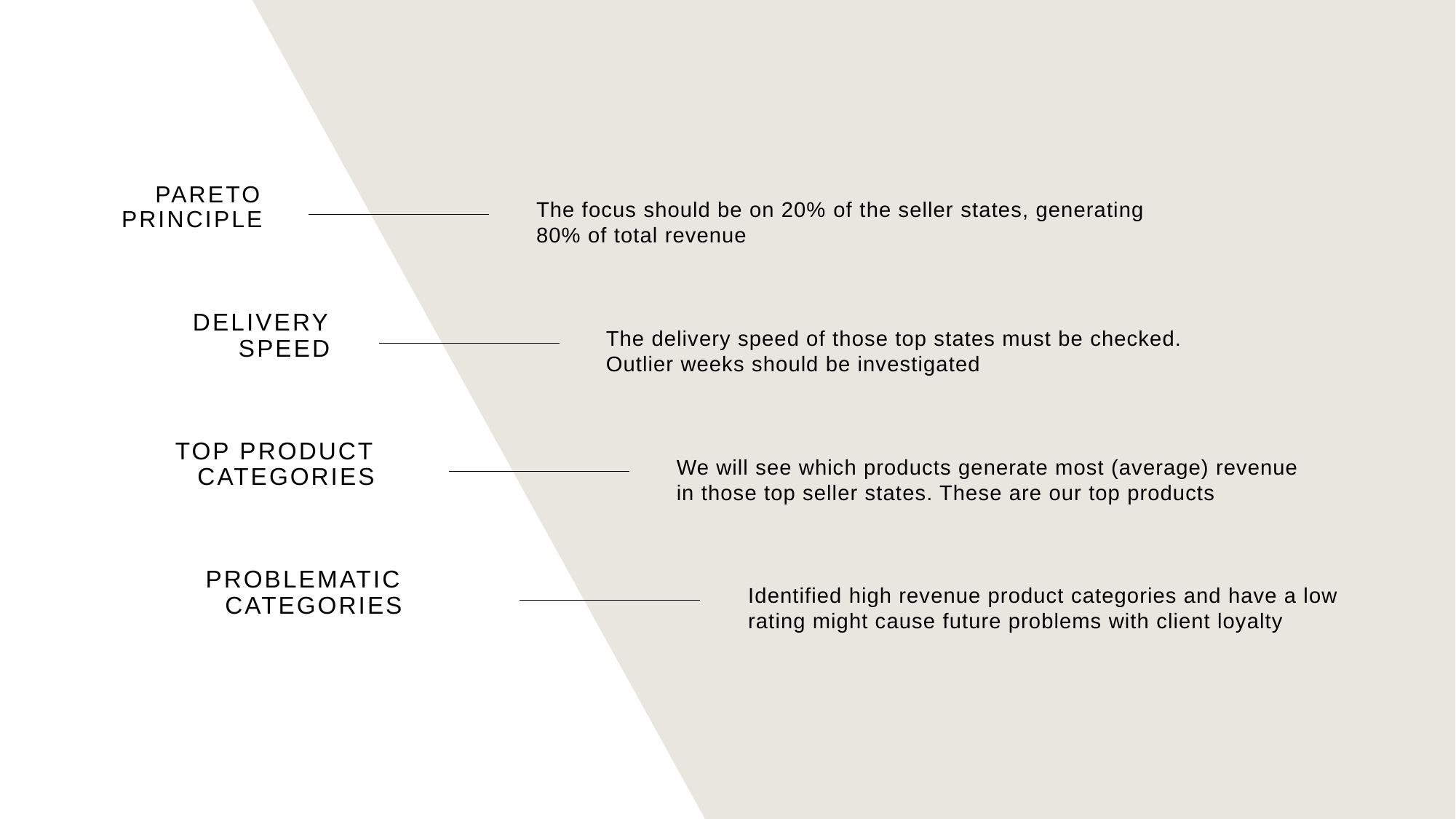

Pareto Principle
The focus should be on 20% of the seller states, generating 80% of total revenue
Delivery speed
The delivery speed of those top states must be checked. Outlier weeks should be investigated
TOP product categories
We will see which products generate most (average) revenue in those top seller states. These are our top products

PROBLEMATIC CATEGORIES
Identified high revenue product categories and have a low rating might cause future problems with client loyalty